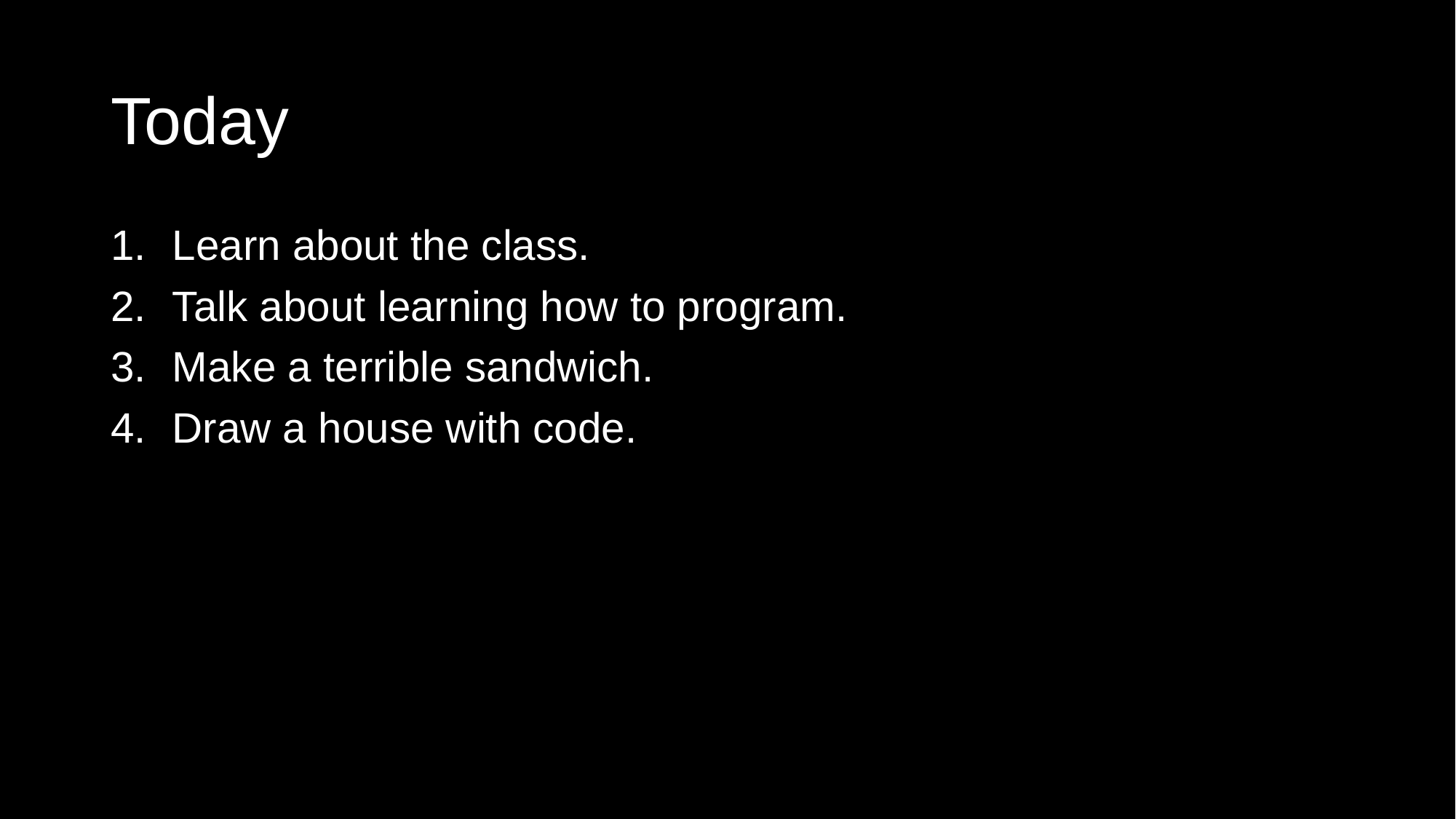

# Today
Learn about the class.
Talk about learning how to program.
Make a terrible sandwich.
Draw a house with code.